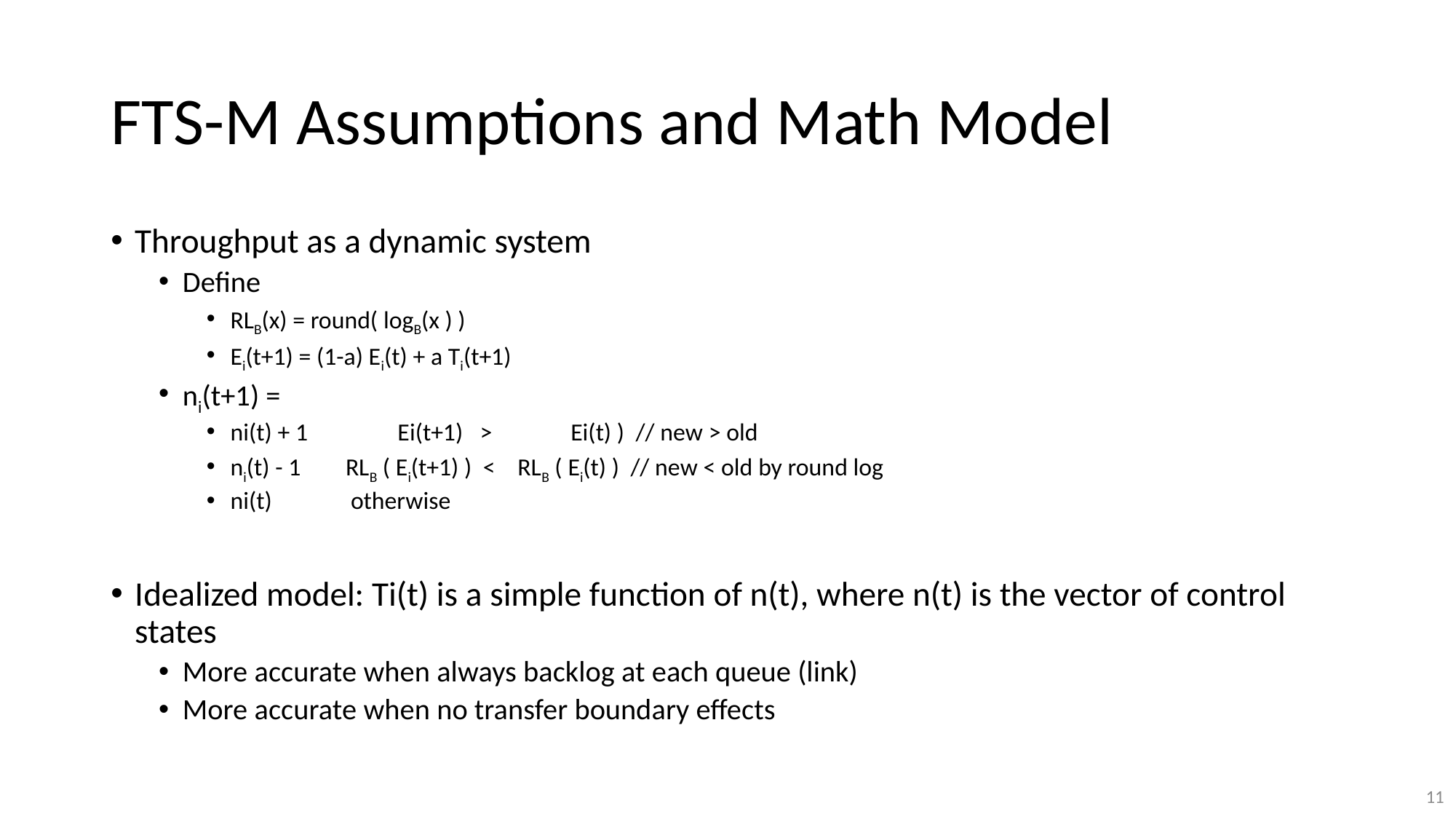

# FTS-M Assumptions and Math Model
Throughput as a dynamic system
Define
RLB(x) = round( logB(x ) )
Ei(t+1) = (1-a) Ei(t) + a Ti(t+1)
ni(t+1) =
ni(t) + 1                Ei(t+1)   >              Ei(t) )  // new > old
ni(t) - 1        RLB ( Ei(t+1) )  <    RLB ( Ei(t) )  // new < old by round log
ni(t)              otherwise

Idealized model: Ti(t) is a simple function of n(t), where n(t) is the vector of control states
More accurate when always backlog at each queue (link)
More accurate when no transfer boundary effects
11